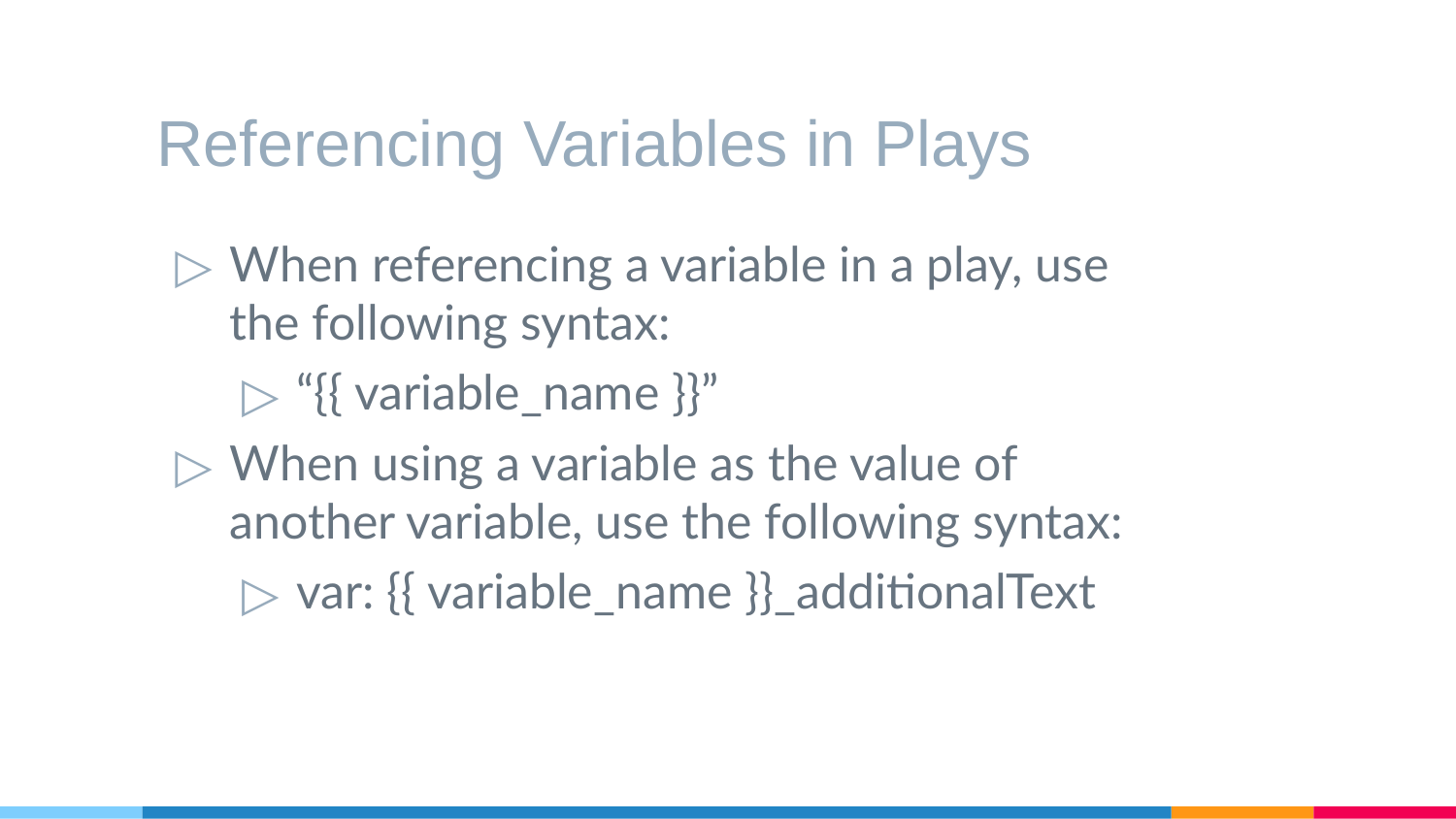

# Referencing Variables in Plays
When referencing a variable in a play, use the following syntax:
“{{ variable_name }}”
When using a variable as the value of another variable, use the following syntax:
var: {{ variable_name }}_additionalText